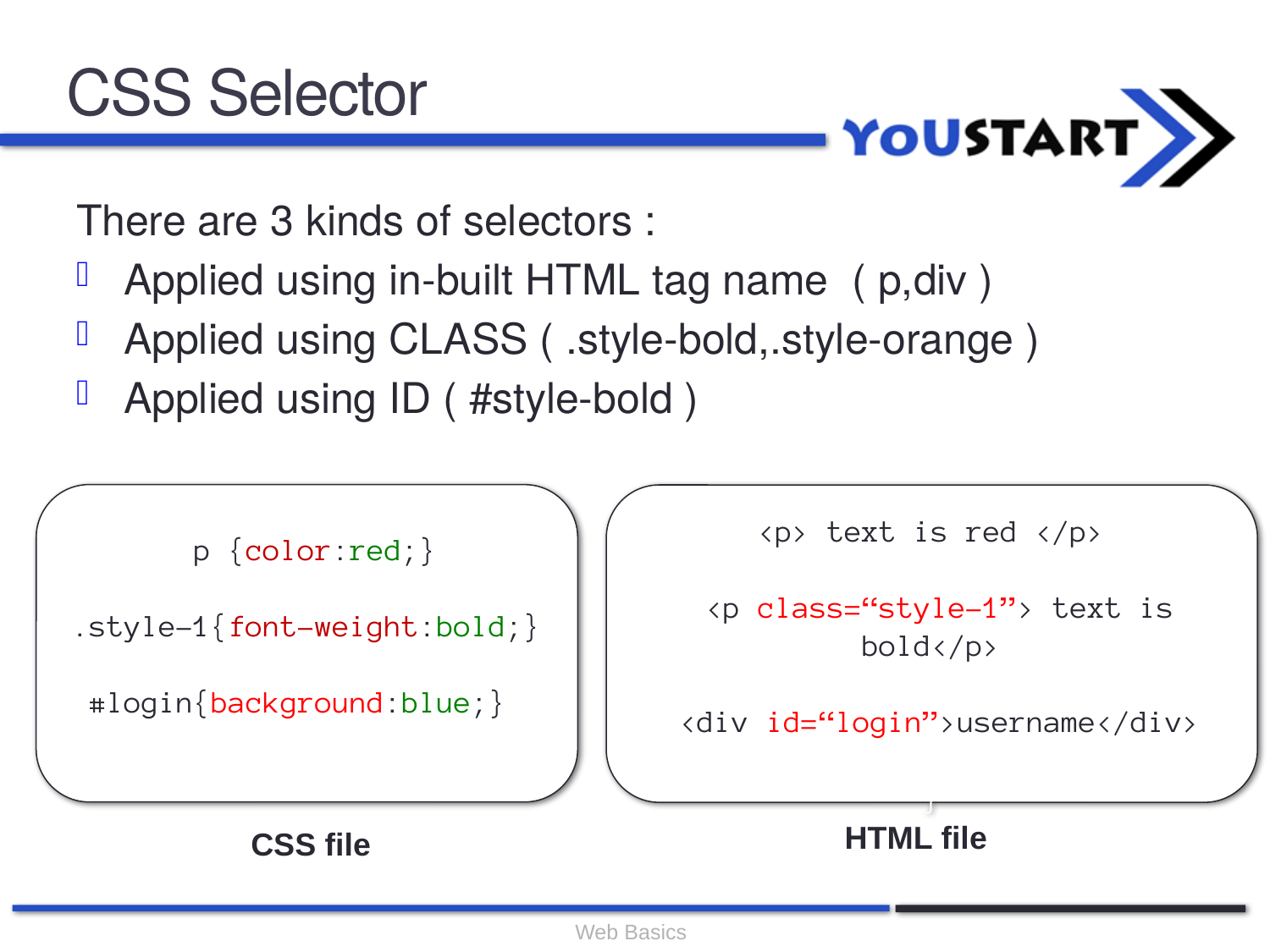

# CSS Selector
There are 3 kinds of selectors :
Applied using in-built HTML tag name  ( p,div )
Applied using CLASS ( .style-bold,.style-orange )
Applied using ID ( #style-bold )

 p {color:red;}
}p
.style-1{font-weight:bold;}
}
 #login{background:blue;}}p

<p> text is red </p>

 <p class=“style-1”> text is bold</p>

 <div id=“login”>username</div>
}p
}

HTML file
CSS file
Web Basics